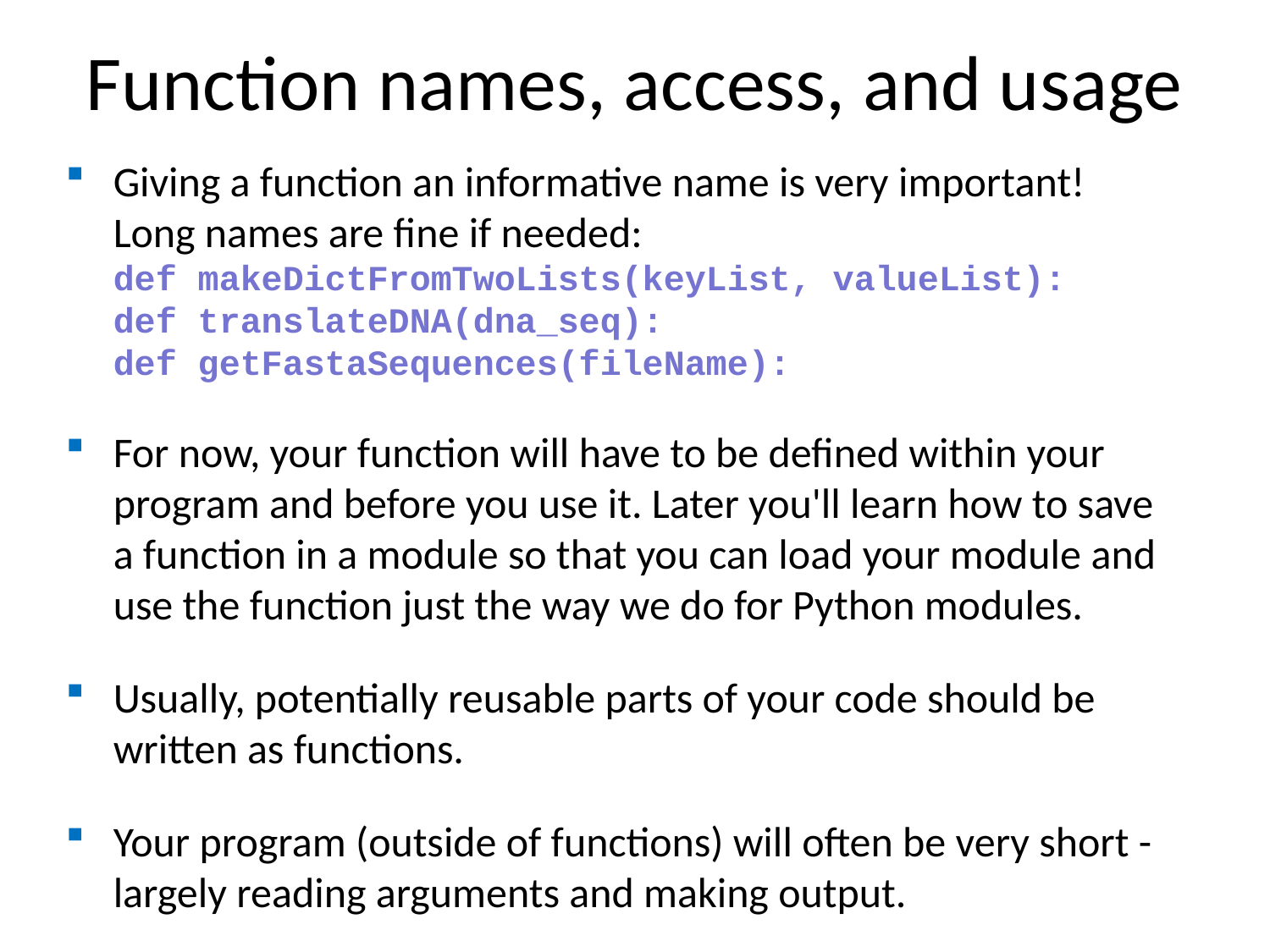

Function names, access, and usage
Giving a function an informative name is very important!
Long names are fine if needed:
def makeDictFromTwoLists(keyList, valueList):
def translateDNA(dna_seq):
def getFastaSequences(fileName):
For now, your function will have to be defined within your program and before you use it. Later you'll learn how to save a function in a module so that you can load your module and use the function just the way we do for Python modules.
Usually, potentially reusable parts of your code should be written as functions.
Your program (outside of functions) will often be very short - largely reading arguments and making output.